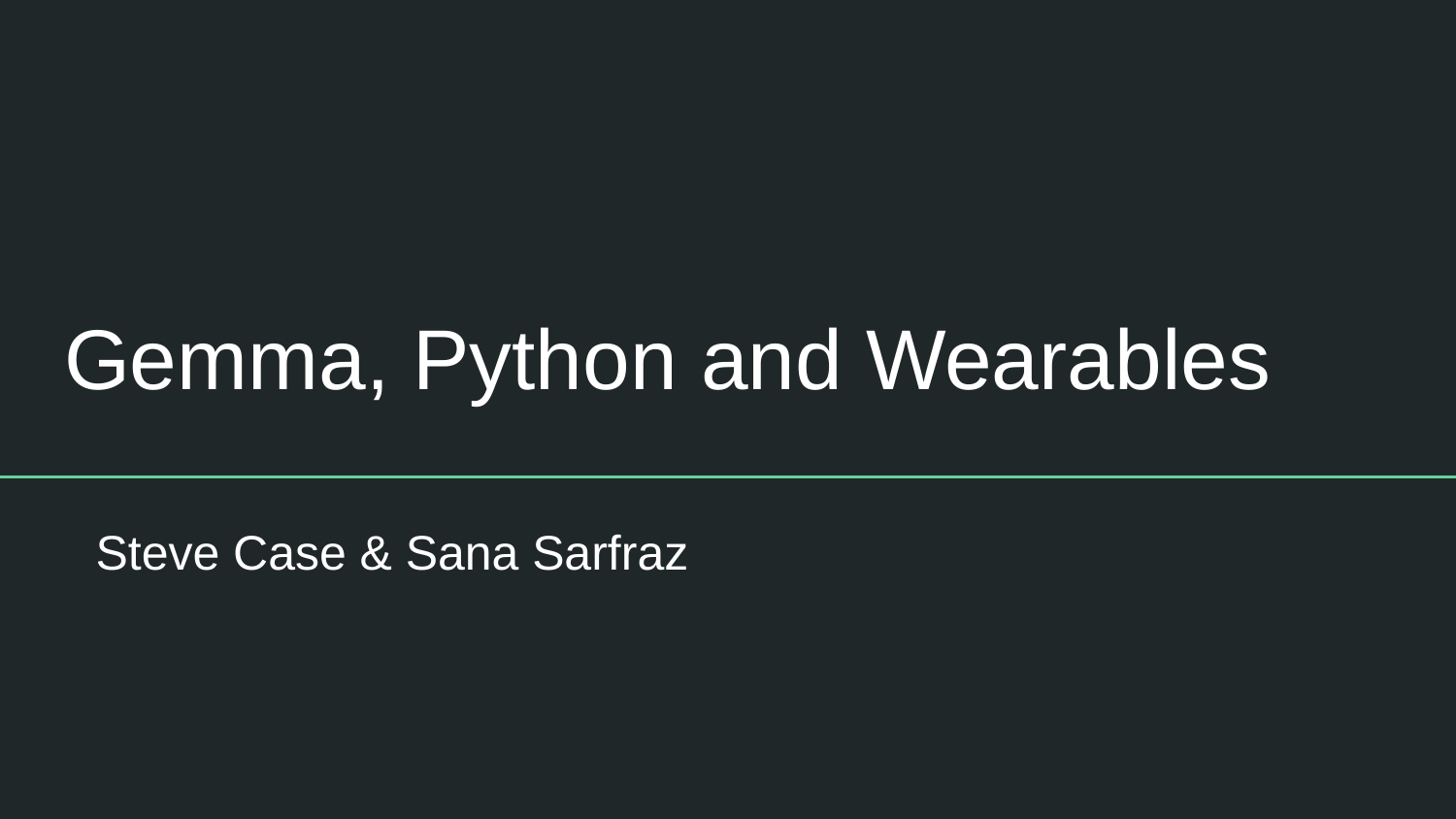

# Gemma, Python and Wearables
Steve Case & Sana Sarfraz